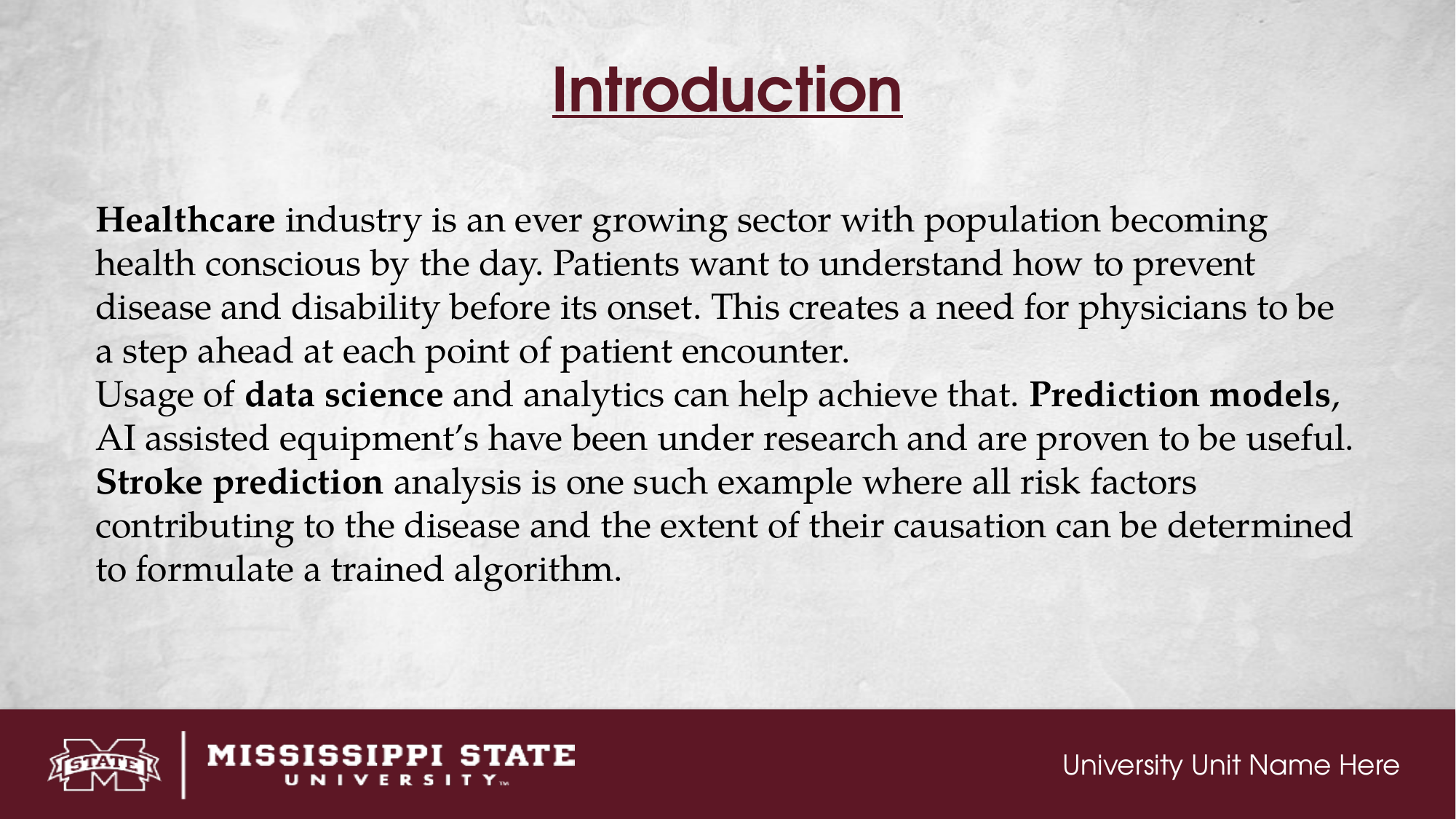

# Introduction
Healthcare industry is an ever growing sector with population becoming health conscious by the day. Patients want to understand how to prevent disease and disability before its onset. This creates a need for physicians to be a step ahead at each point of patient encounter.
Usage of data science and analytics can help achieve that. Prediction models, AI assisted equipment’s have been under research and are proven to be useful. Stroke prediction analysis is one such example where all risk factors contributing to the disease and the extent of their causation can be determined to formulate a trained algorithm.